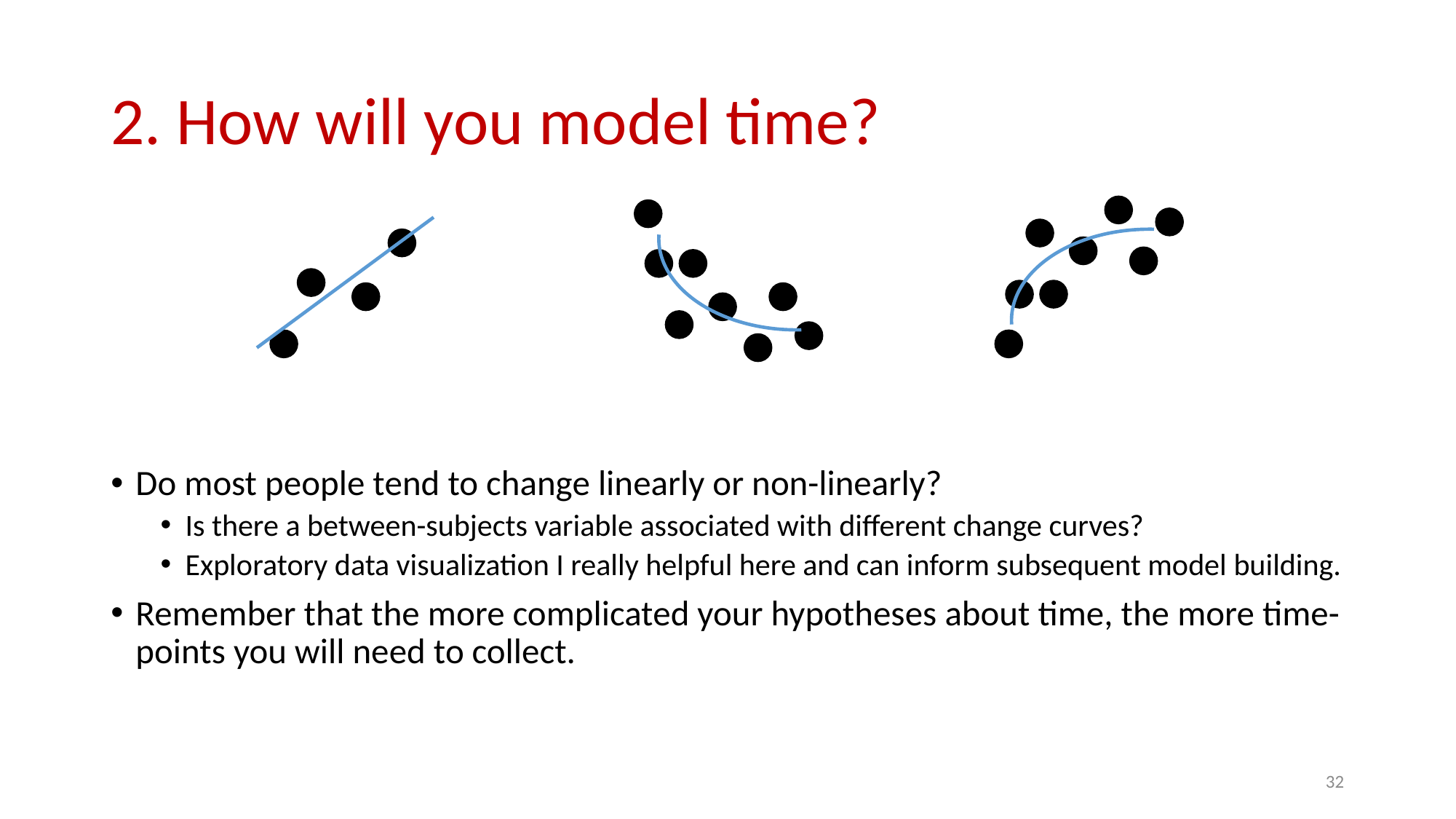

# 2. How will you model time?

Do most people tend to change linearly or non-linearly?
Is there a between-subjects variable associated with different change curves?
Exploratory data visualization I really helpful here and can inform subsequent model building.
Remember that the more complicated your hypotheses about time, the more time-points you will need to collect.
32